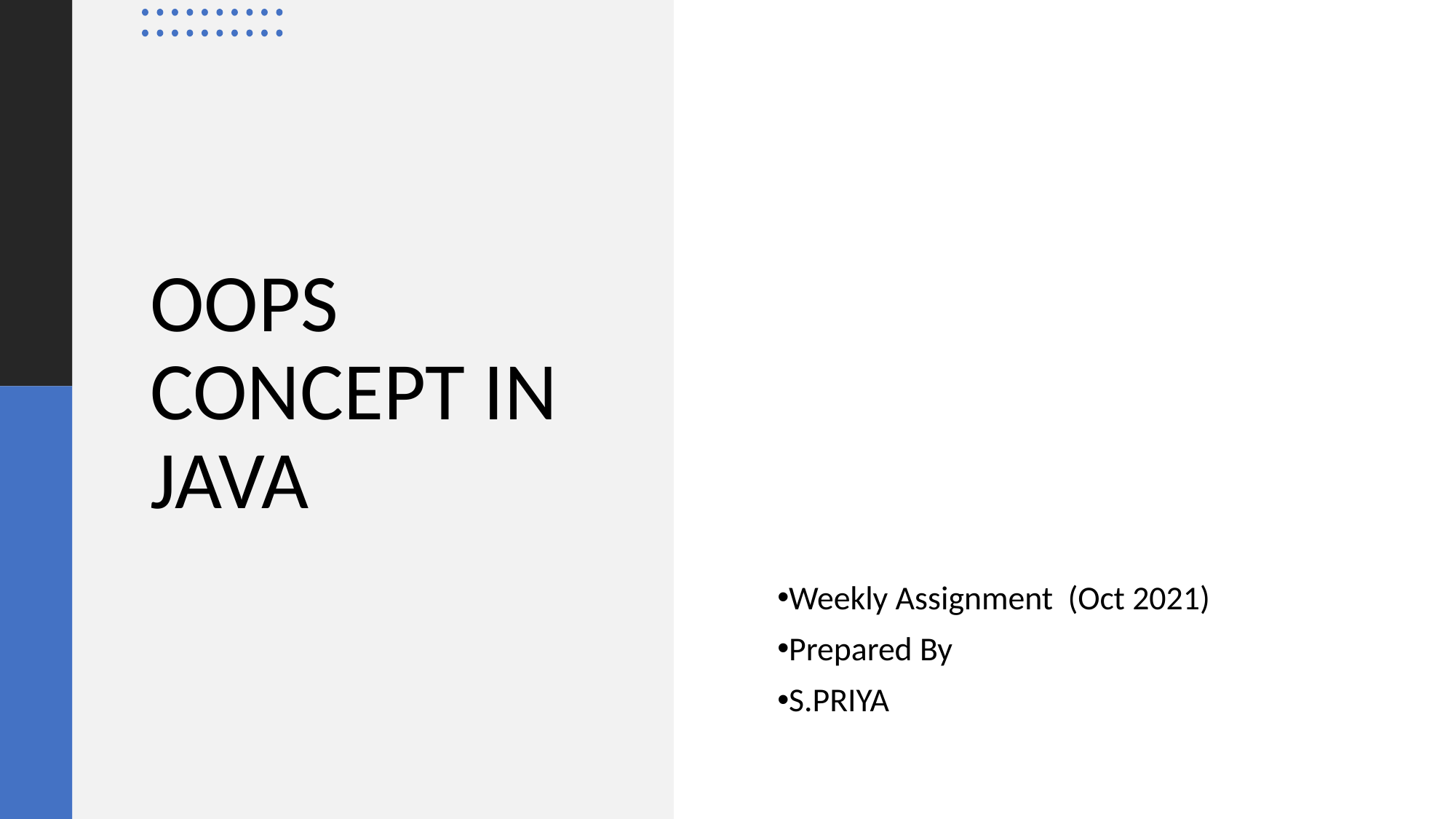

Weekly Assignment  (Oct 2021)
Prepared By
S.PRIYA

# OOPS CONCEPT IN JAVA